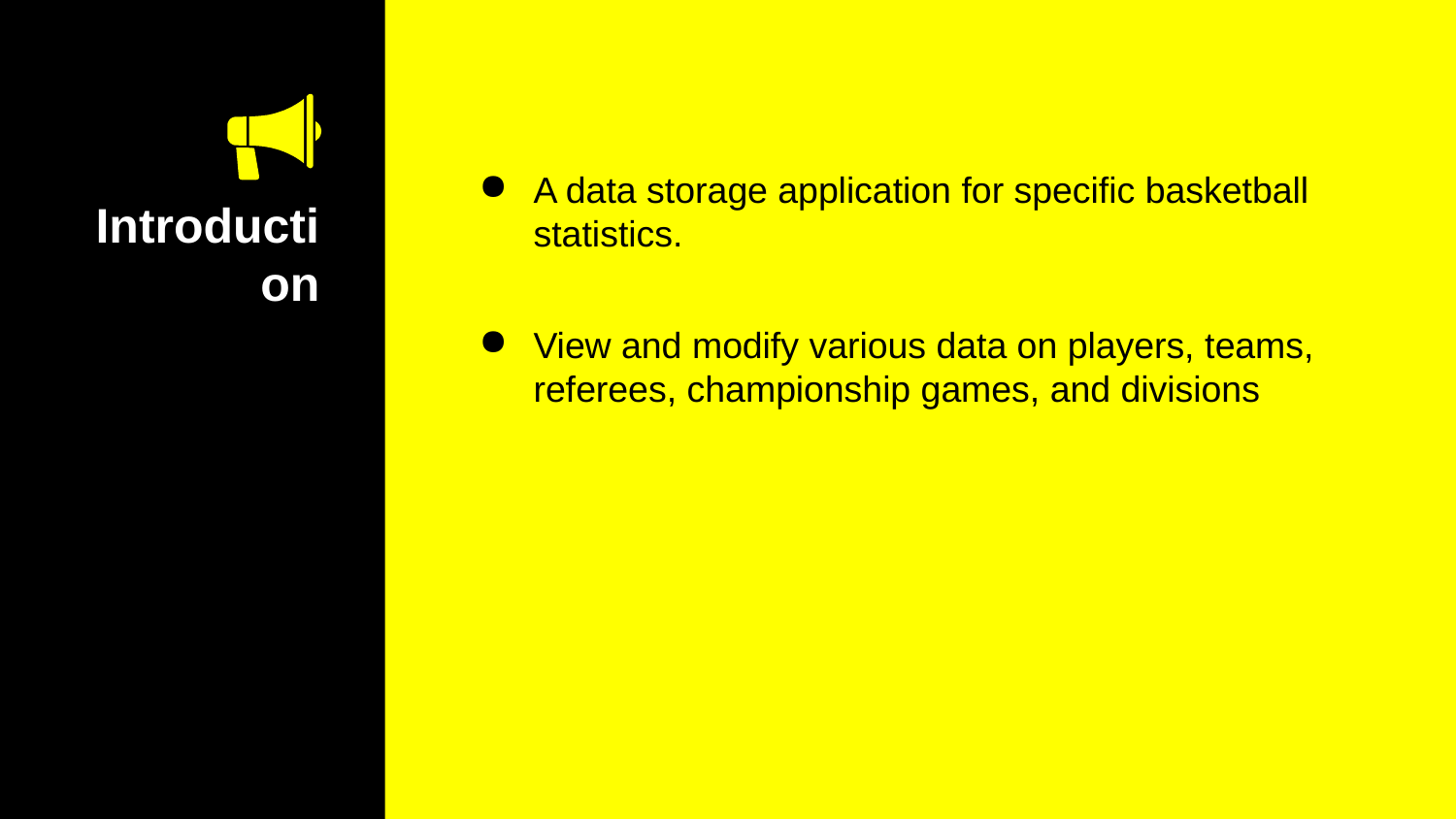

A data storage application for specific basketball statistics.

View and modify various data on players, teams, referees, championship games, and divisions
# Introduction